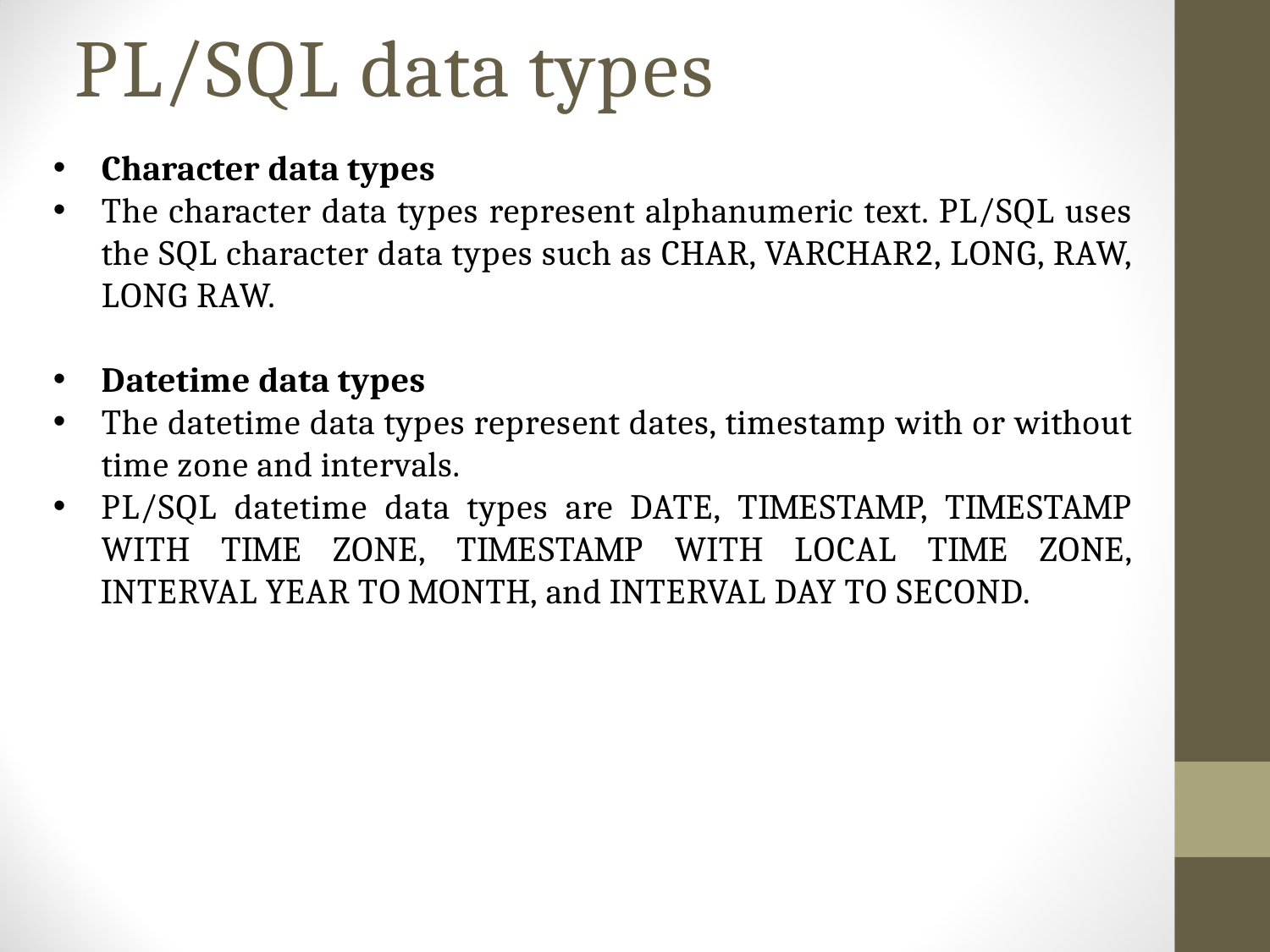

# PL/SQL data types
Character data types
The character data types represent alphanumeric text. PL/SQL uses the SQL character data types such as CHAR, VARCHAR2, LONG, RAW, LONG RAW.

Datetime data types
The datetime data types represent dates, timestamp with or without time zone and intervals.
PL/SQL datetime data types are DATE, TIMESTAMP, TIMESTAMP WITH TIME ZONE, TIMESTAMP WITH LOCAL TIME ZONE, INTERVAL YEAR TO MONTH, and INTERVAL DAY TO SECOND.